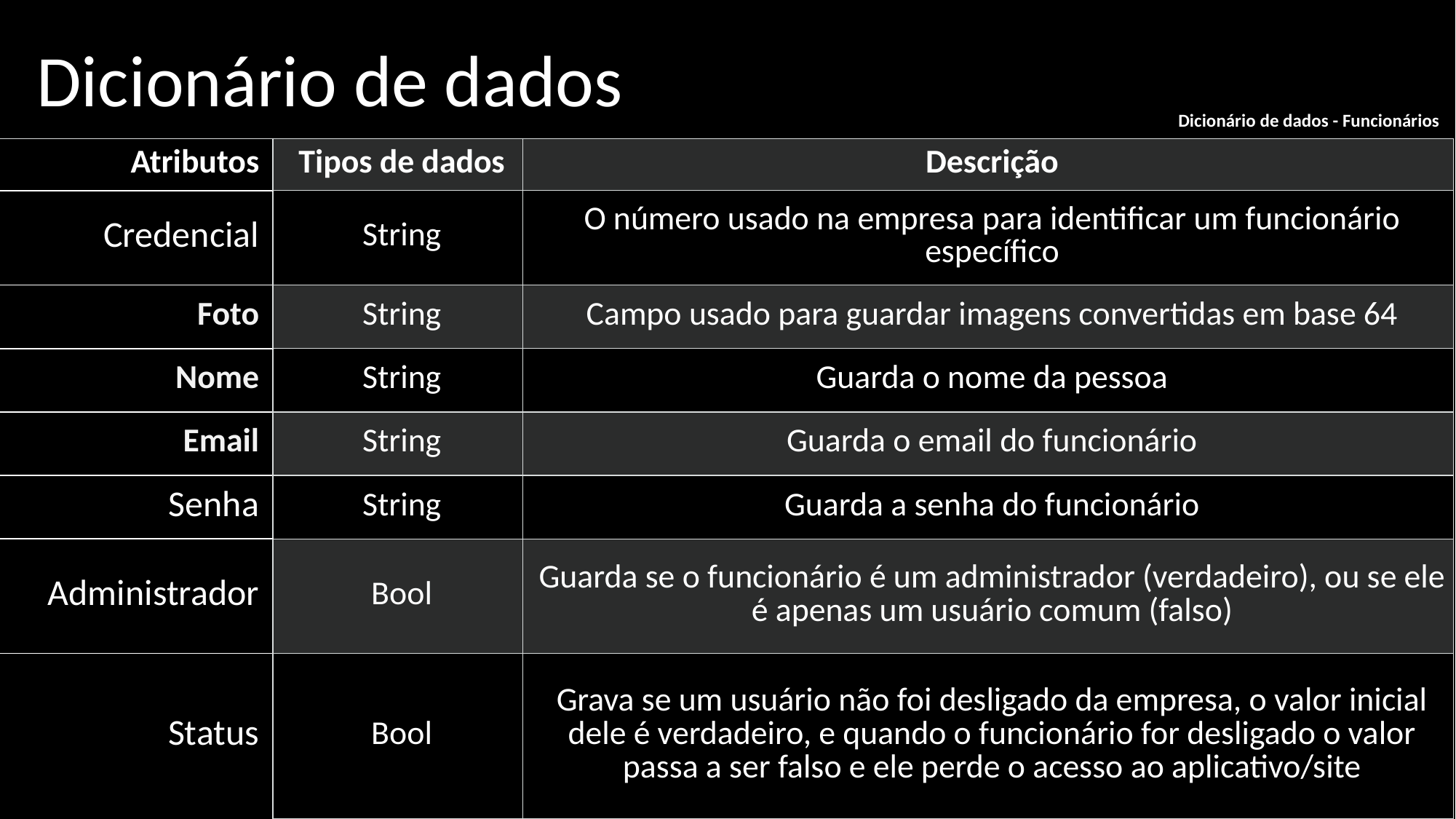

Dicionário de dados
| Dicionário de dados - Funcionários |  |  |
| --- | --- | --- |
| Atributos | Tipos de dados | Descrição |
| Credencial | String | O número usado na empresa para identificar um funcionário específico |
| Foto | String | Campo usado para guardar imagens convertidas em base 64 |
| Nome | String | Guarda o nome da pessoa |
| Email | String | Guarda o email do funcionário |
| Senha | String | Guarda a senha do funcionário |
| Administrador | Bool | Guarda se o funcionário é um administrador (verdadeiro), ou se ele é apenas um usuário comum (falso) |
| Status | Bool | Grava se um usuário não foi desligado da empresa, o valor inicial dele é verdadeiro, e quando o funcionário for desligado o valor passa a ser falso e ele perde o acesso ao aplicativo/site |